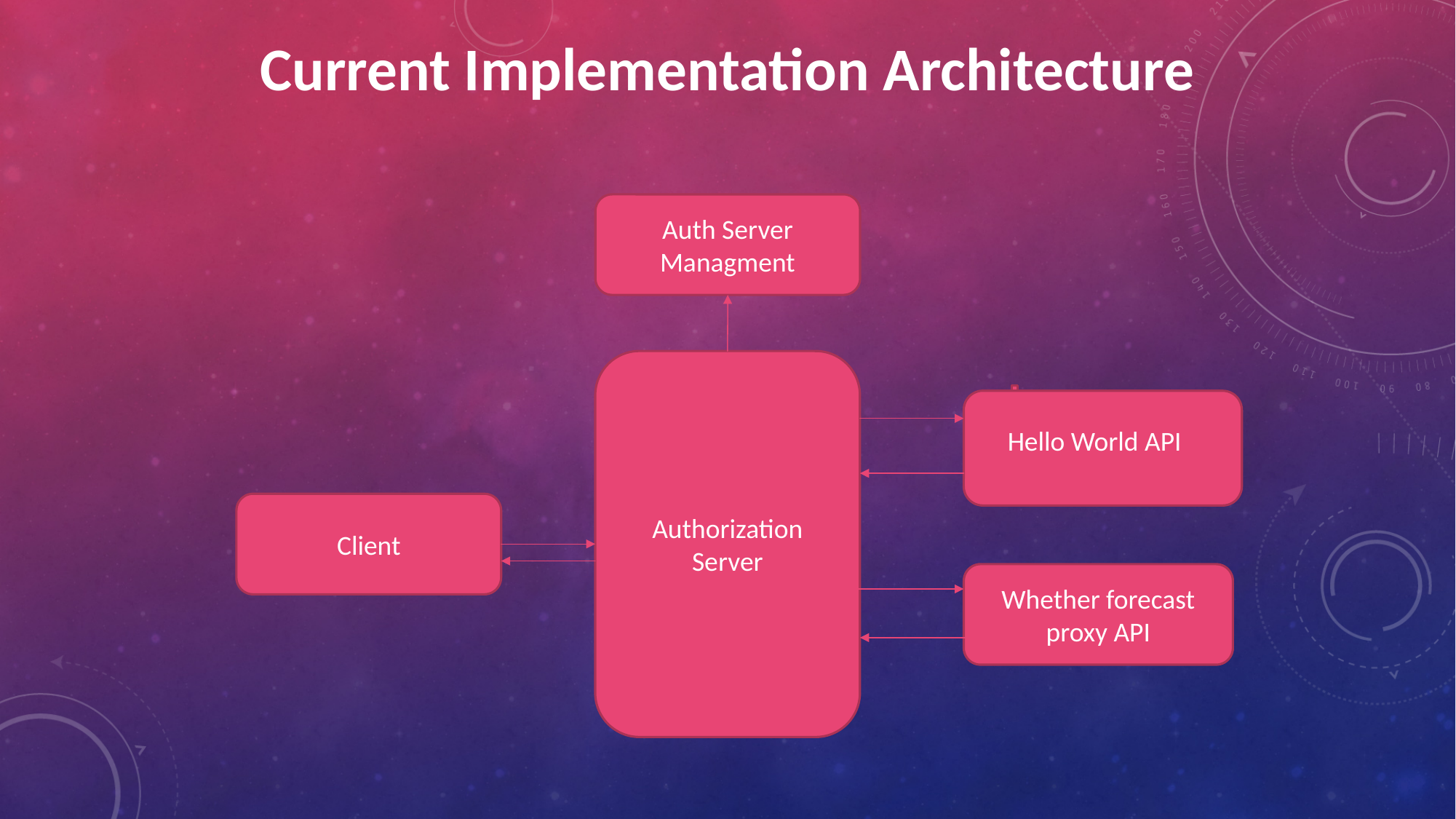

Current Implementation Architecture
Auth Server Managment
Authorization Server

Hello World API
Client
Whether forecast proxy API